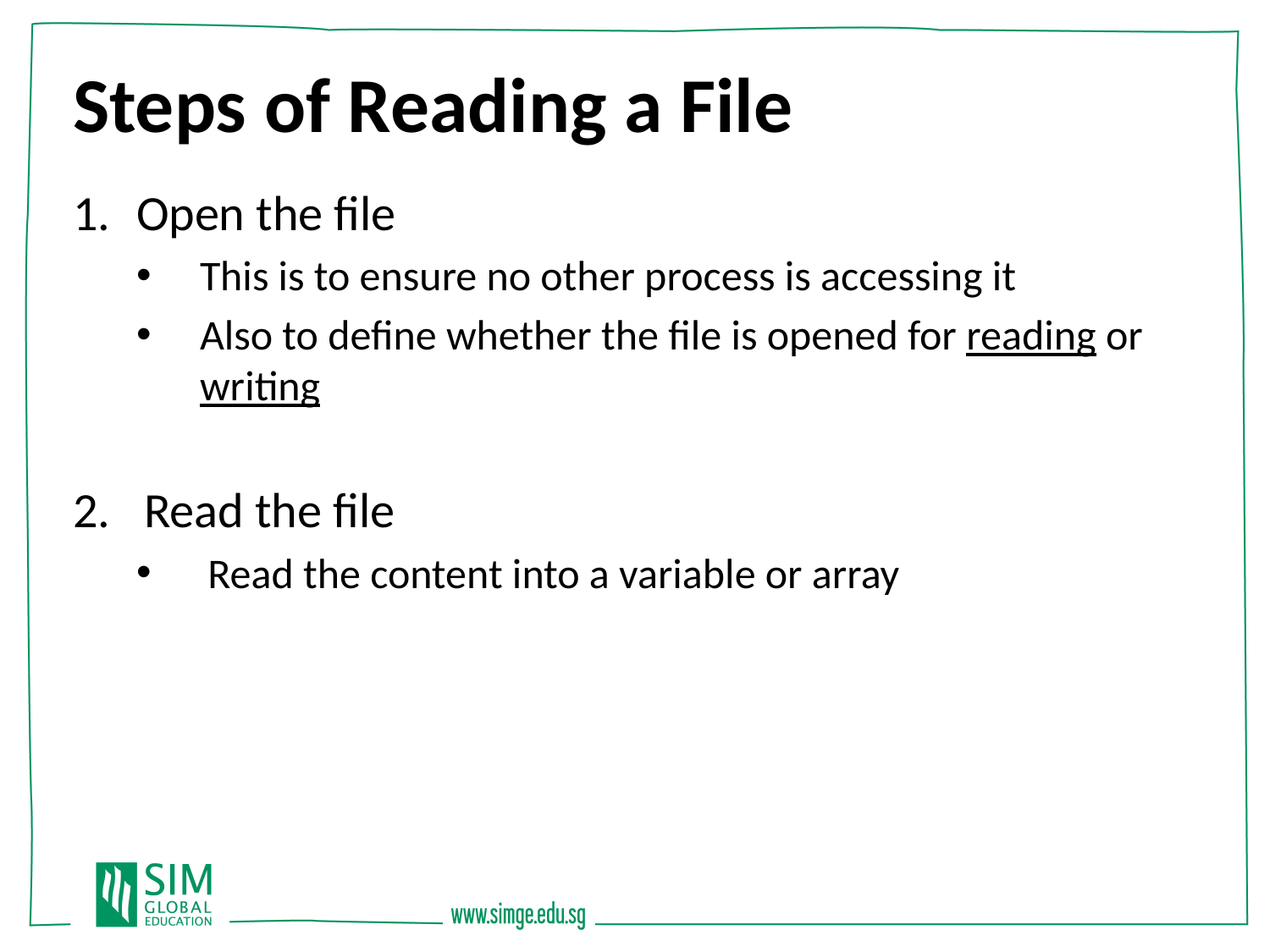

Steps of Reading a File
Open the file
This is to ensure no other process is accessing it
Also to define whether the file is opened for reading or writing

Read the file
Read the content into a variable or array